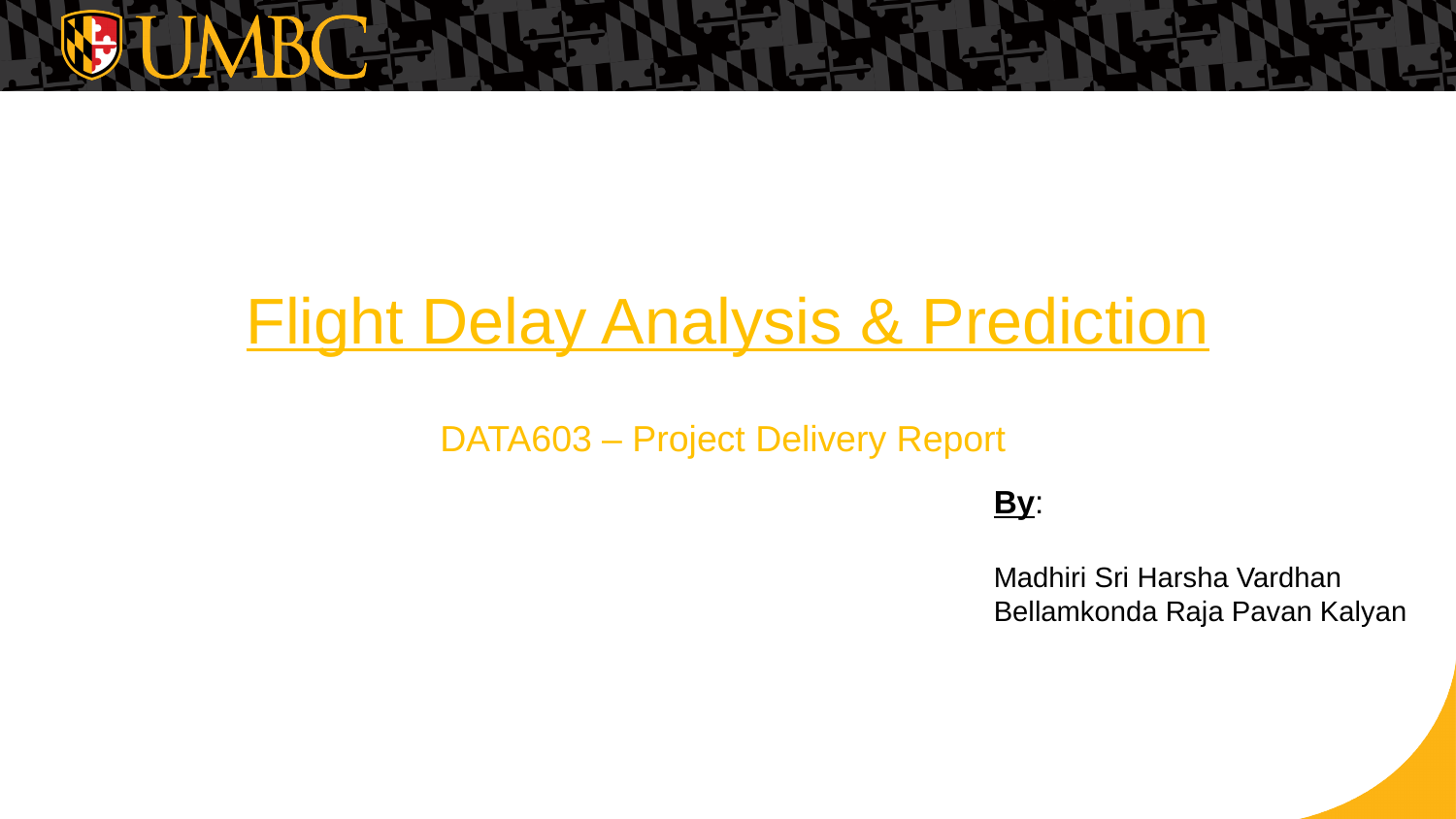

# Flight Delay Analysis & Prediction DATA603 – Project Delivery Report
By:

Madhiri Sri Harsha Vardhan
Bellamkonda Raja Pavan Kalyan